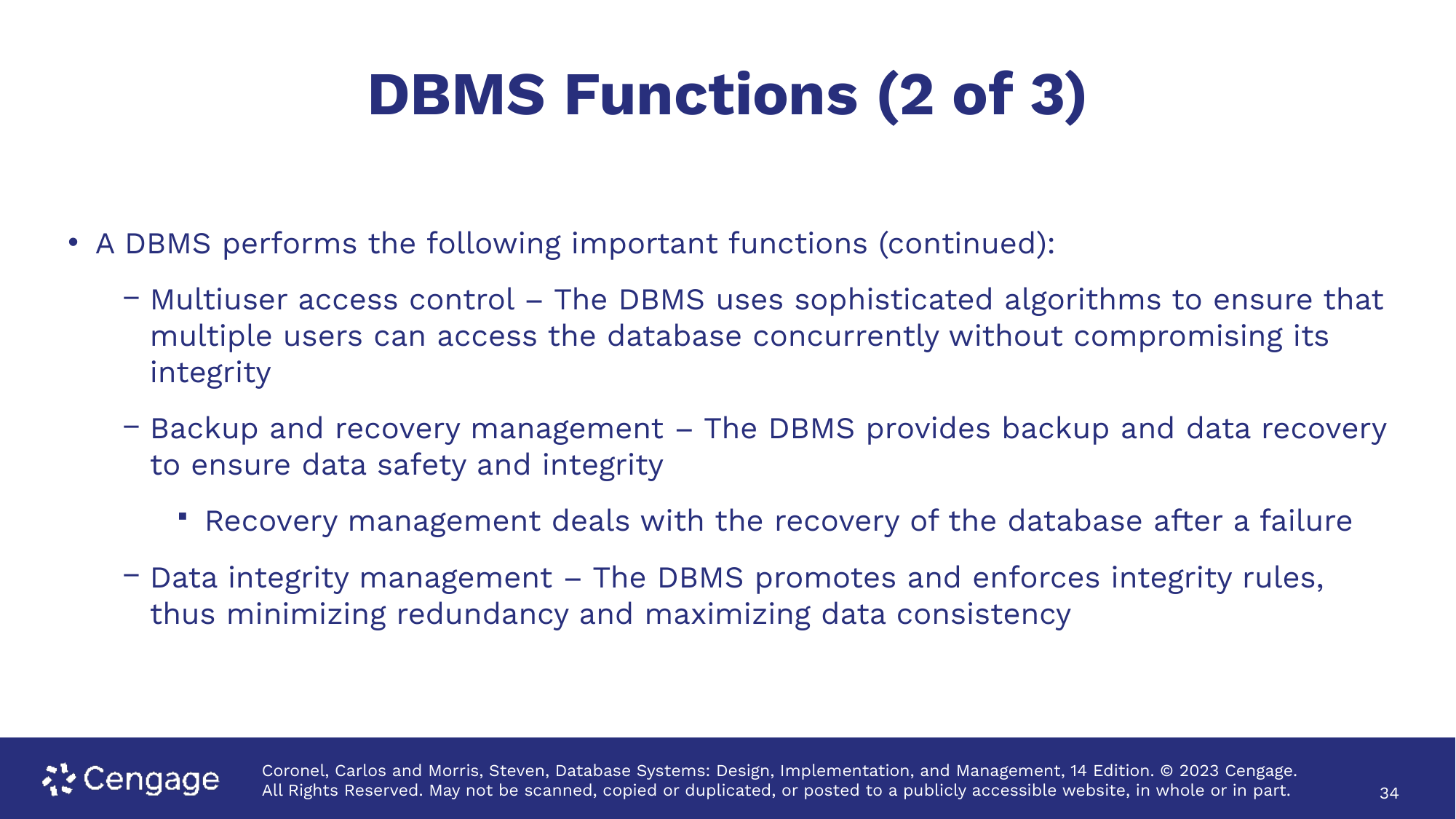

# DBMS Functions (2 of 3)
A DBMS performs the following important functions (continued):
Multiuser access control – The DBMS uses sophisticated algorithms to ensure that multiple users can access the database concurrently without compromising its integrity
Backup and recovery management – The DBMS provides backup and data recovery to ensure data safety and integrity
Recovery management deals with the recovery of the database after a failure
Data integrity management – The DBMS promotes and enforces integrity rules, thus minimizing redundancy and maximizing data consistency